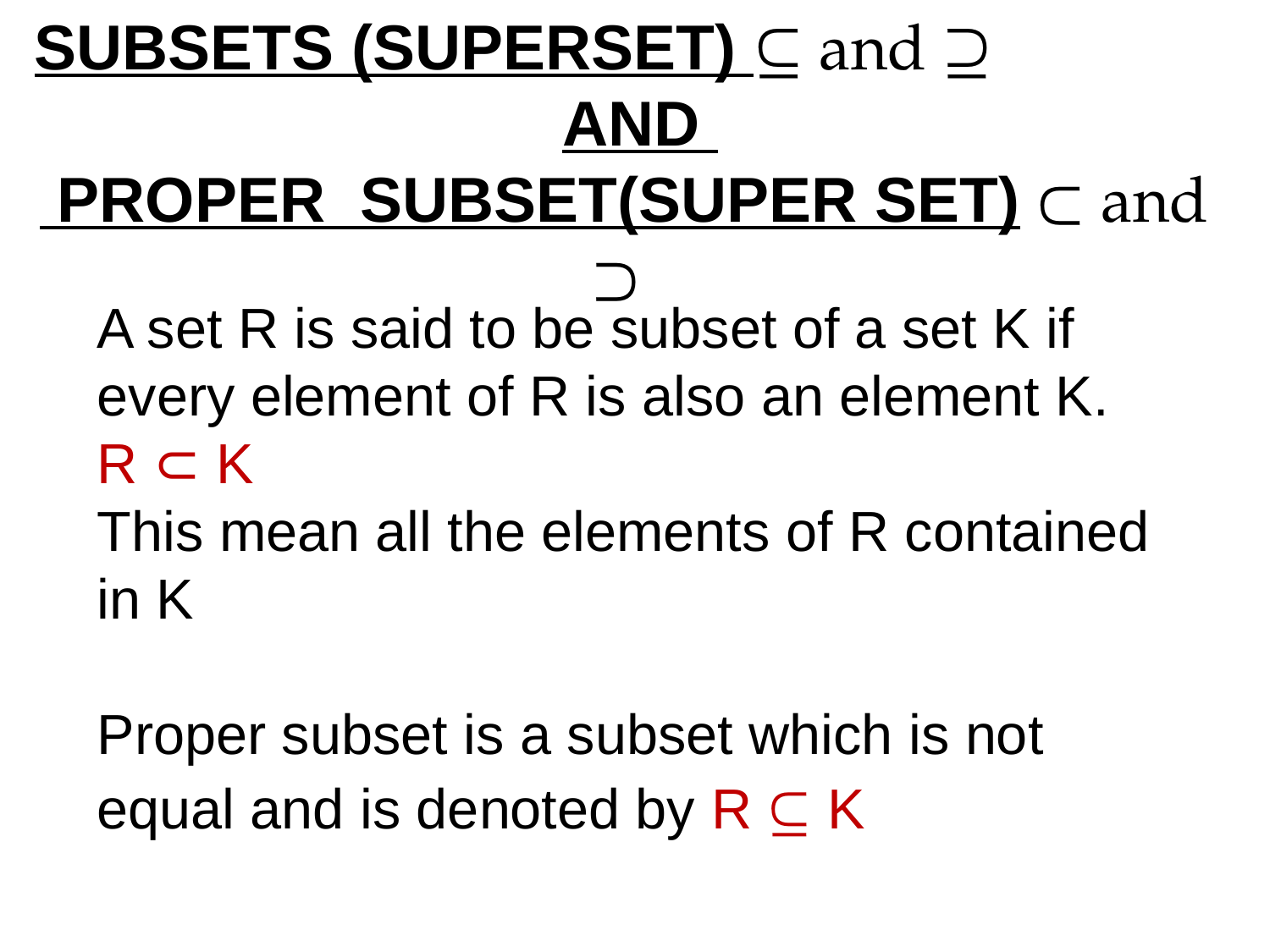

SUBSETS (SUPERSET) ⊆ and ⊇                 AND
 PROPER  SUBSET(SUPER SET) ⊂ and ⊃
A set R is said to be subset of a set K if every element of R is also an element K.
R ⊂ K
This mean all the elements of R contained in K

Proper subset is a subset which is not equal and is denoted by R ⊆ K